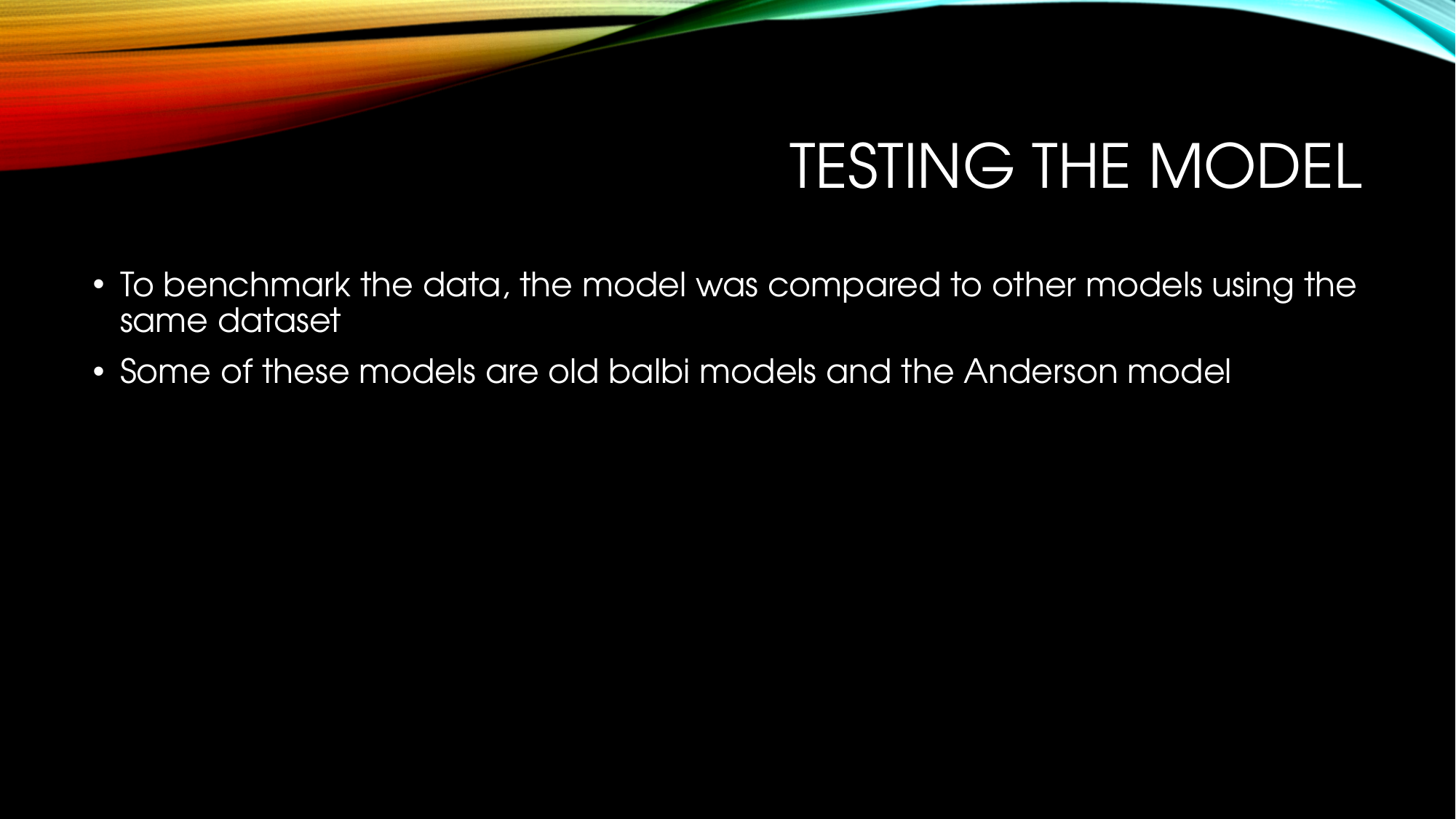

# Testing the model
To benchmark the data, the model was compared to other models using the same dataset
Some of these models are old balbi models and the Anderson model